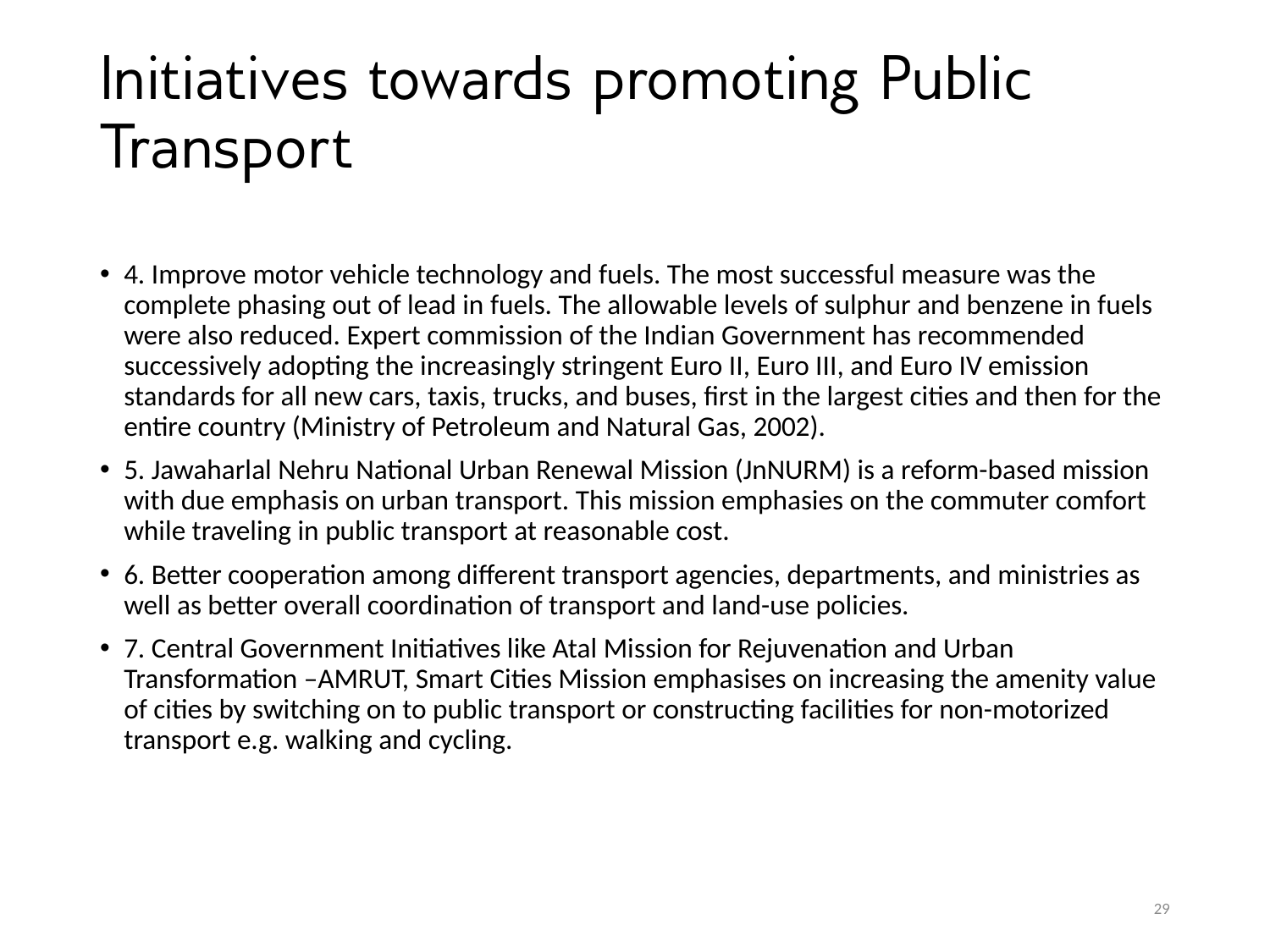

# Initiatives towards promoting Public Transport
4. Improve motor vehicle technology and fuels. The most successful measure was the complete phasing out of lead in fuels. The allowable levels of sulphur and benzene in fuels were also reduced. Expert commission of the Indian Government has recommended successively adopting the increasingly stringent Euro II, Euro III, and Euro IV emission standards for all new cars, taxis, trucks, and buses, first in the largest cities and then for the entire country (Ministry of Petroleum and Natural Gas, 2002).
5. Jawaharlal Nehru National Urban Renewal Mission (JnNURM) is a reform-based mission with due emphasis on urban transport. This mission emphasies on the commuter comfort while traveling in public transport at reasonable cost.
6. Better cooperation among different transport agencies, departments, and ministries as well as better overall coordination of transport and land-use policies.
7. Central Government Initiatives like Atal Mission for Rejuvenation and Urban Transformation –AMRUT, Smart Cities Mission emphasises on increasing the amenity value of cities by switching on to public transport or constructing facilities for non-motorized transport e.g. walking and cycling.
29